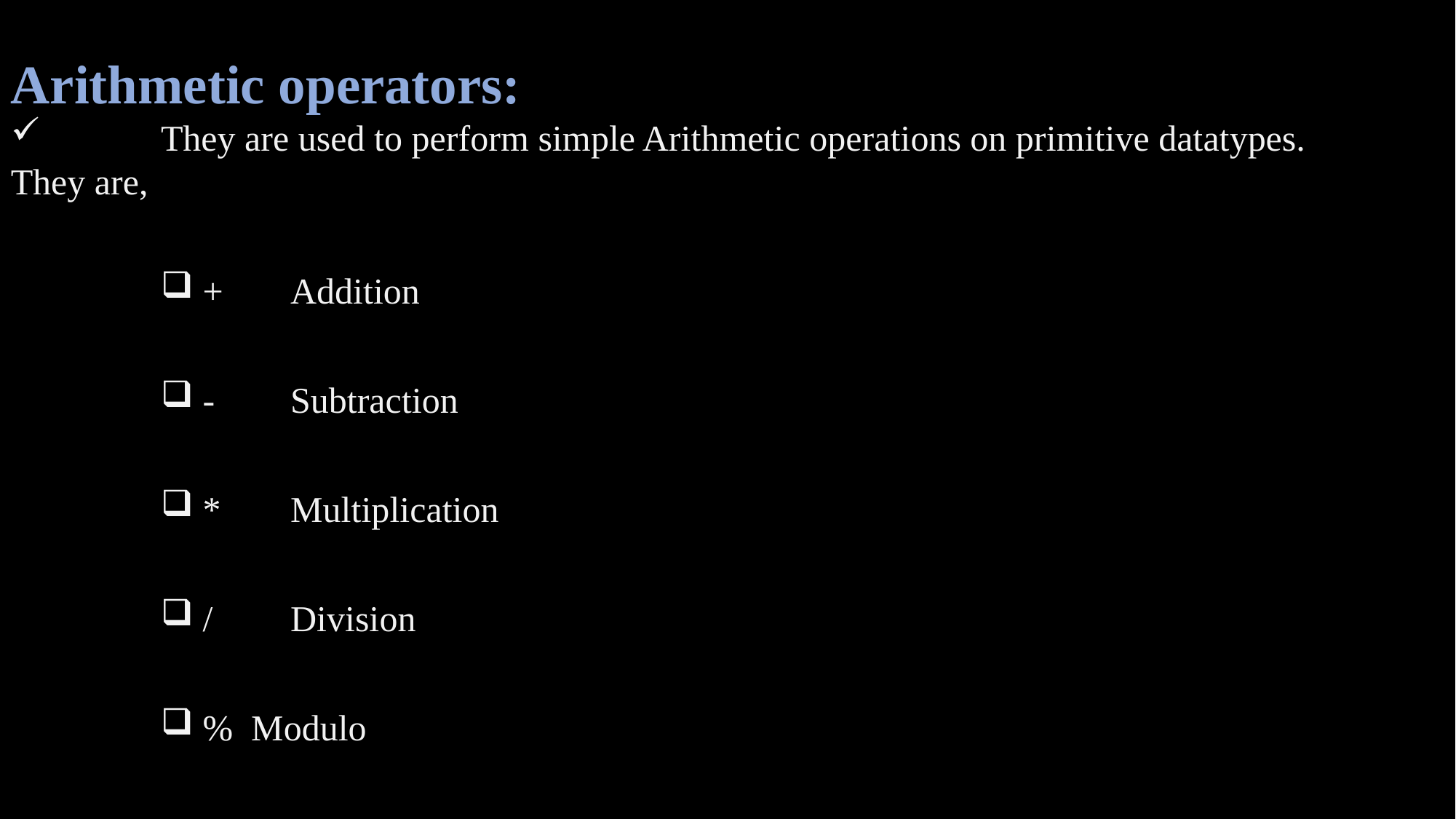

Arithmetic operators:
	They are used to perform simple Arithmetic operations on primitive datatypes.
They are,
 +	Addition
 -	Subtraction
 *	Multiplication
 /	Division
 %  Modulo